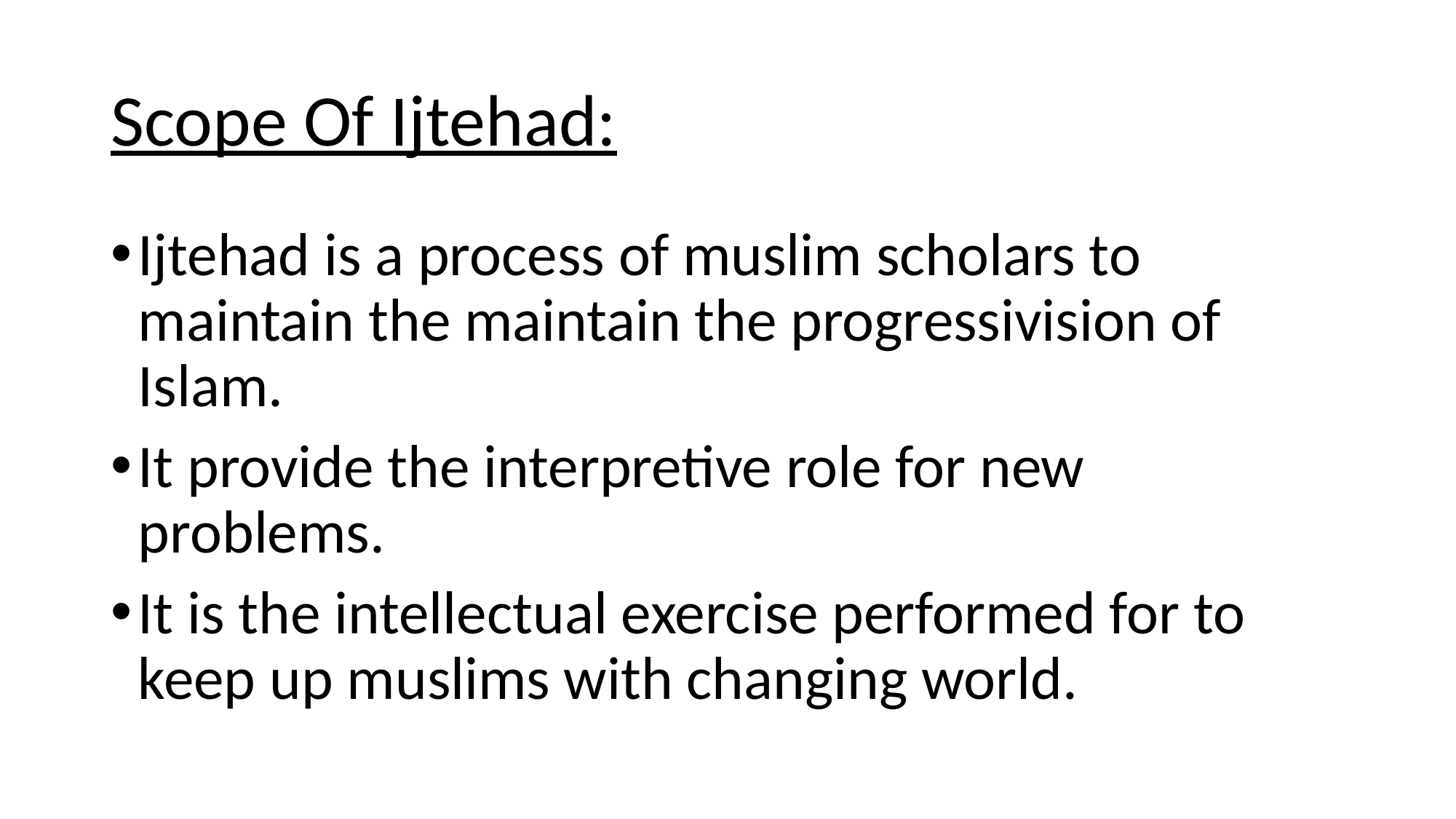

# Scope Of Ijtehad:
Ijtehad is a process of muslim scholars to maintain the maintain the progressivision of Islam.
It provide the interpretive role for new problems.
It is the intellectual exercise performed for to keep up muslims with changing world.